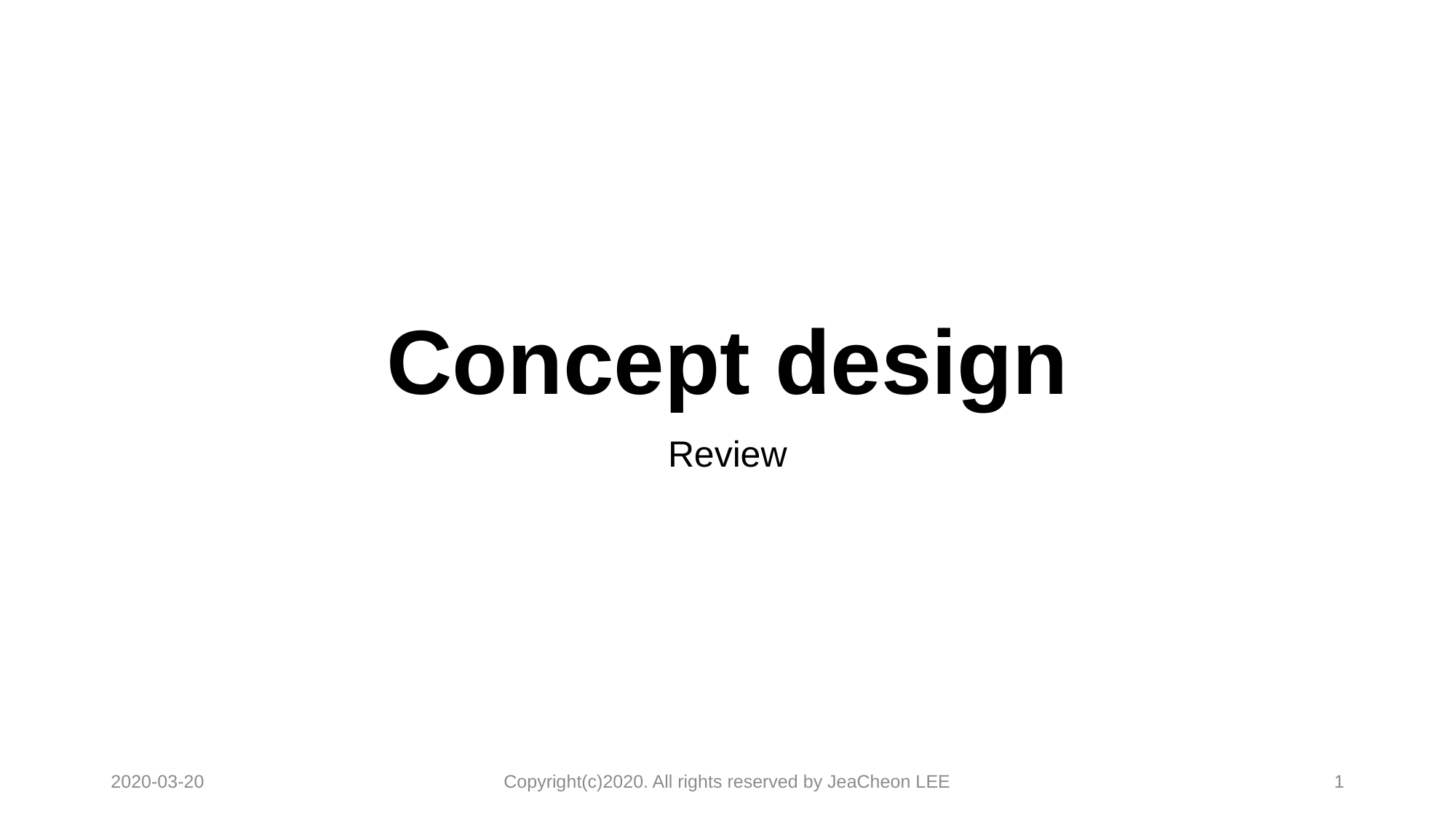

# Concept design
Review
2020-03-20
Copyright(c)2020. All rights reserved by JeaCheon LEE
1